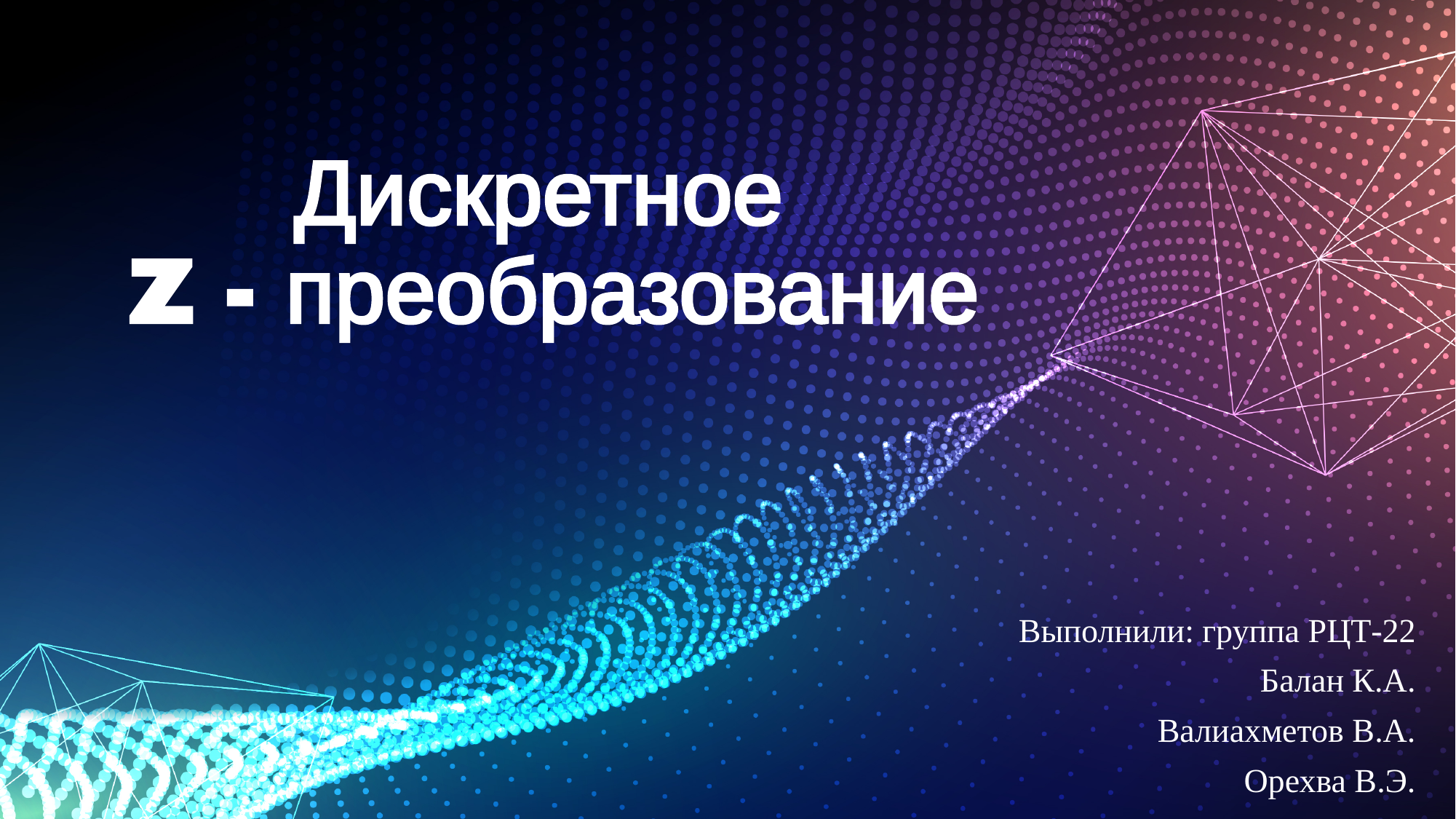

# Дискретное Z - преобразование
Выполнили: группа РЦТ-22
Балан К.А.
Валиахметов В.А.
Орехва В.Э.